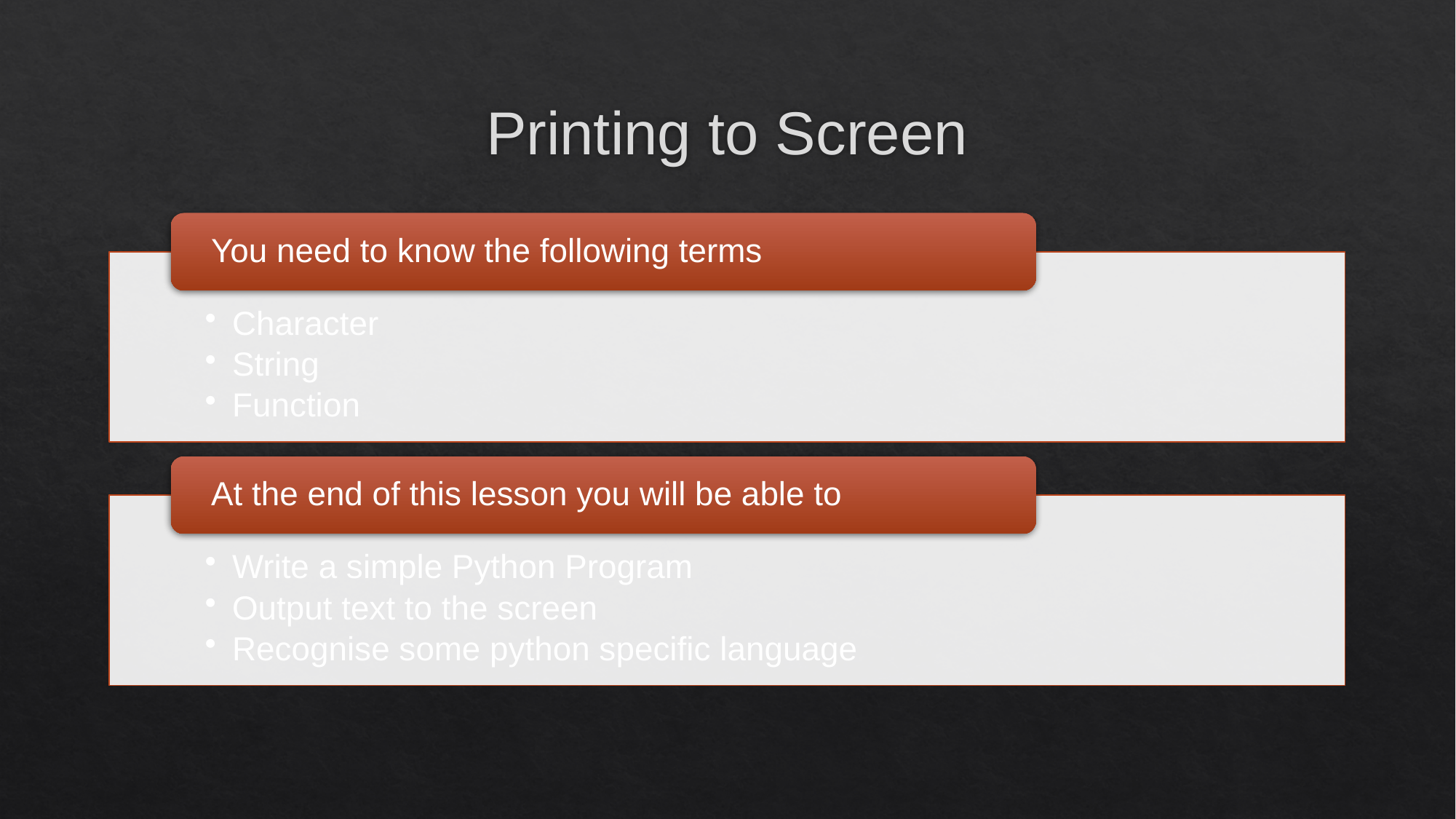

# Printing to Screen
Character
String
Function
You need to know the following terms
Write a simple Python Program
Output text to the screen
Recognise some python specific language
At the end of this lesson you will be able to